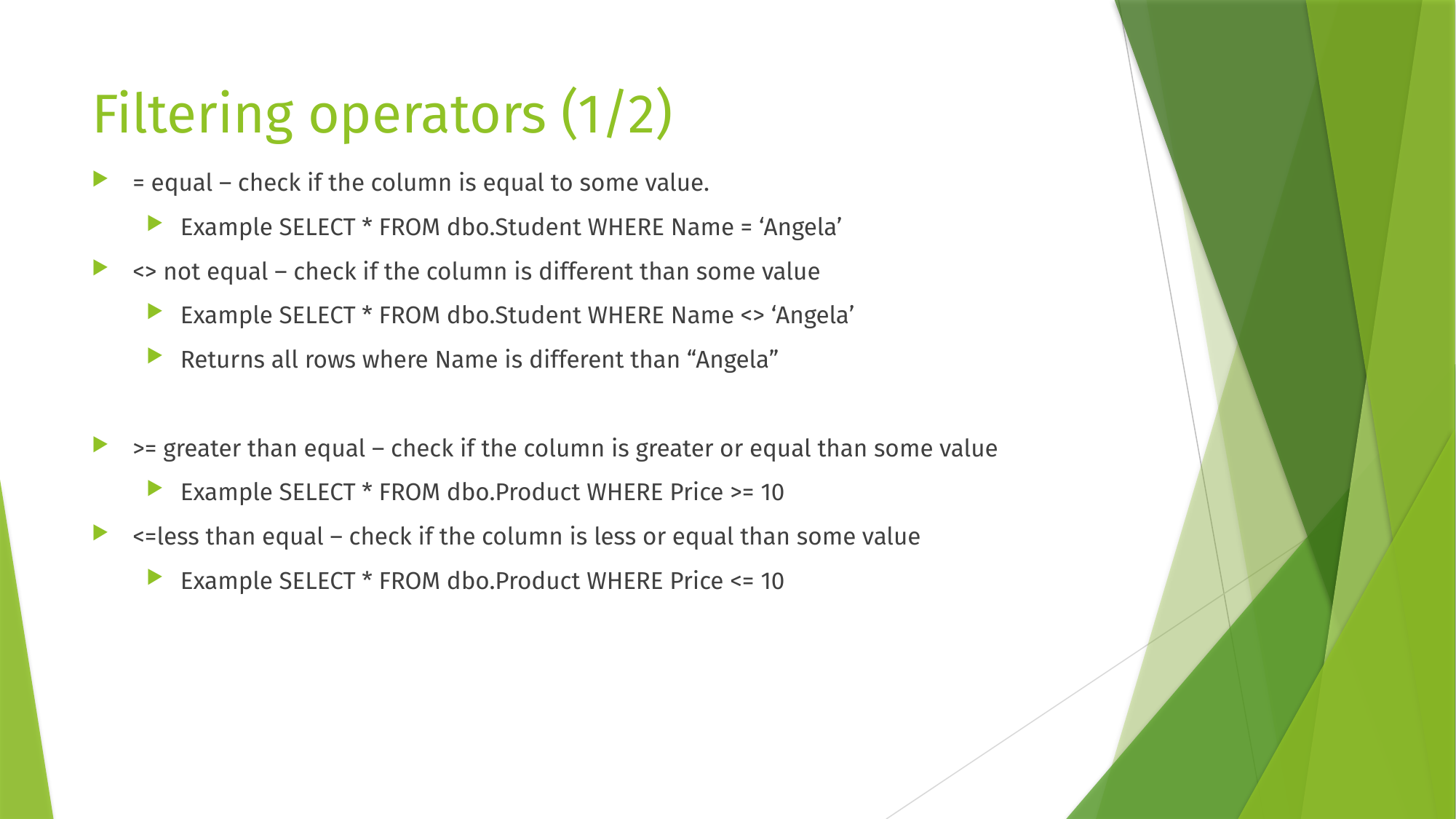

# Filtering operators (1/2)
= equal – check if the column is equal to some value.
Example SELECT * FROM dbo.Student WHERE Name = ‘Angela’
<> not equal – check if the column is different than some value
Example SELECT * FROM dbo.Student WHERE Name <> ‘Angela’
Returns all rows where Name is different than “Angela”

>= greater than equal – check if the column is greater or equal than some value
Example SELECT * FROM dbo.Product WHERE Price >= 10
<=less than equal – check if the column is less or equal than some value
Example SELECT * FROM dbo.Product WHERE Price <= 10